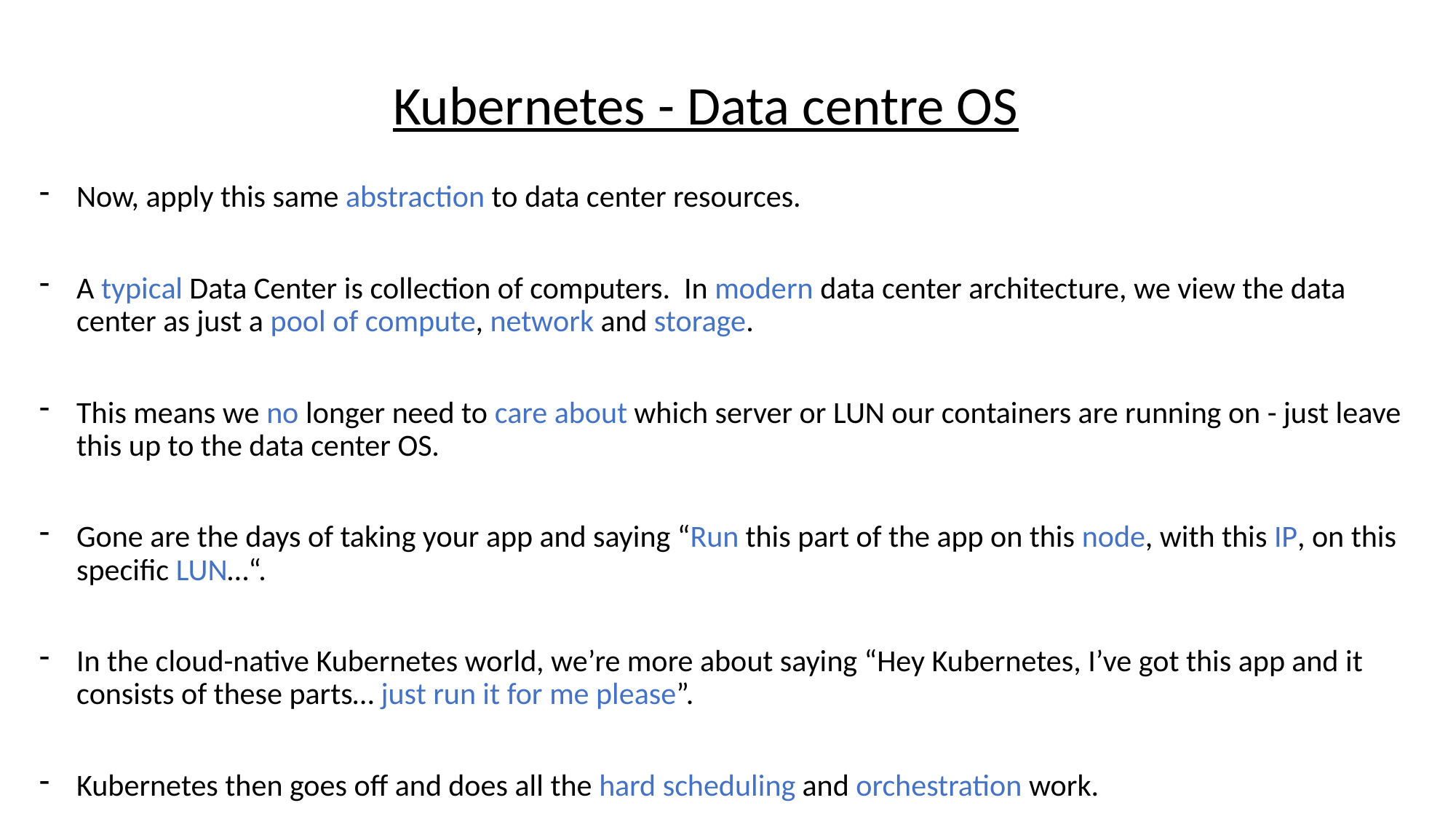

# Kubernetes - Data centre OS
Now, apply this same abstraction to data center resources.

A typical Data Center is collection of computers.  In modern data center architecture, we view the data center as just a pool of compute, network and storage.

This means we no longer need to care about which server or LUN our containers are running on - just leave this up to the data center OS.

Gone are the days of taking your app and saying “Run this part of the app on this node, with this IP, on this specific LUN…“.

In the cloud-native Kubernetes world, we’re more about saying “Hey Kubernetes, I’ve got this app and it consists of these parts… just run it for me please”.

Kubernetes then goes off and does all the hard scheduling and orchestration work.